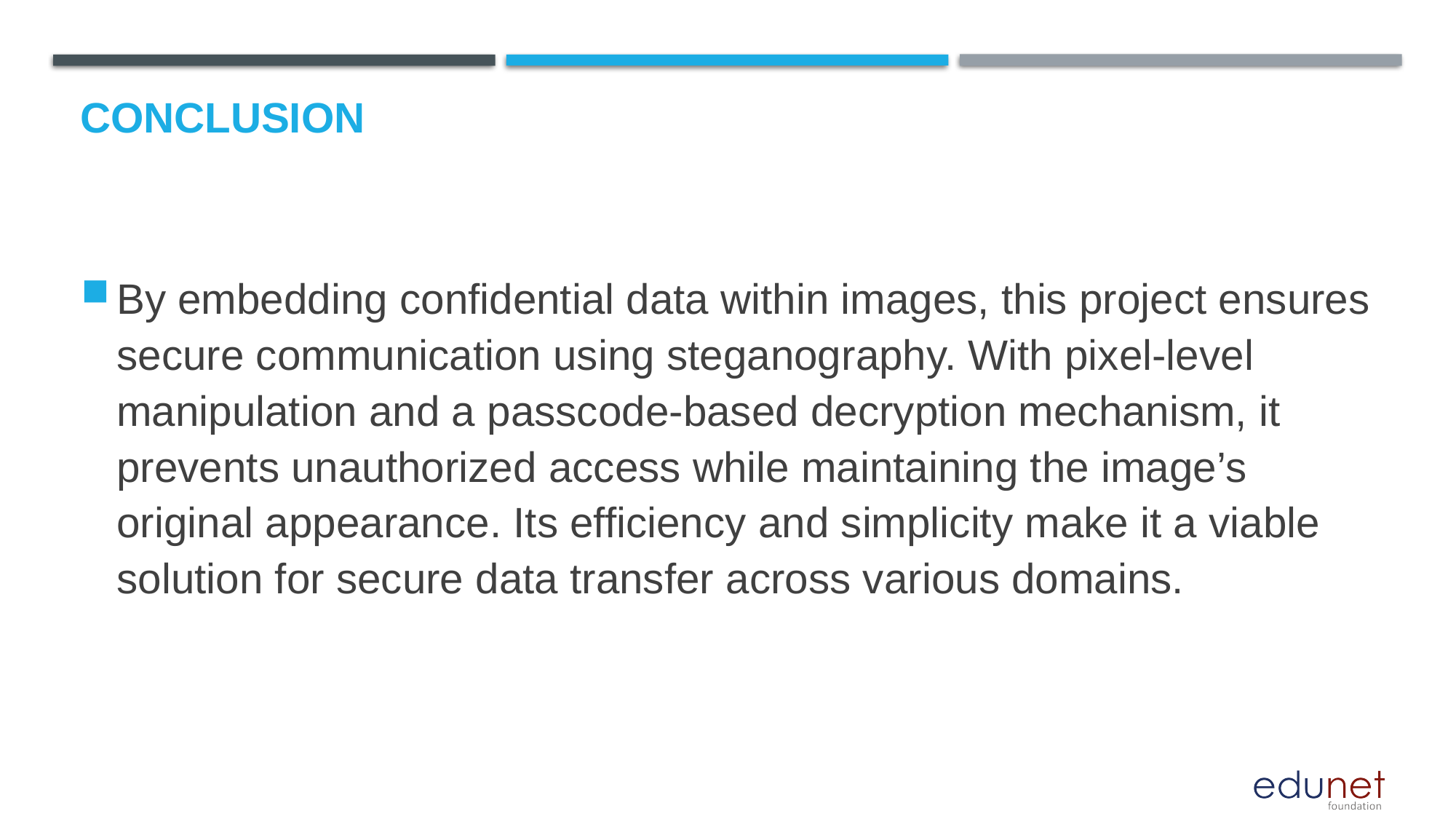

# Conclusion
By embedding confidential data within images, this project ensures secure communication using steganography. With pixel-level manipulation and a passcode-based decryption mechanism, it prevents unauthorized access while maintaining the image’s original appearance. Its efficiency and simplicity make it a viable solution for secure data transfer across various domains.